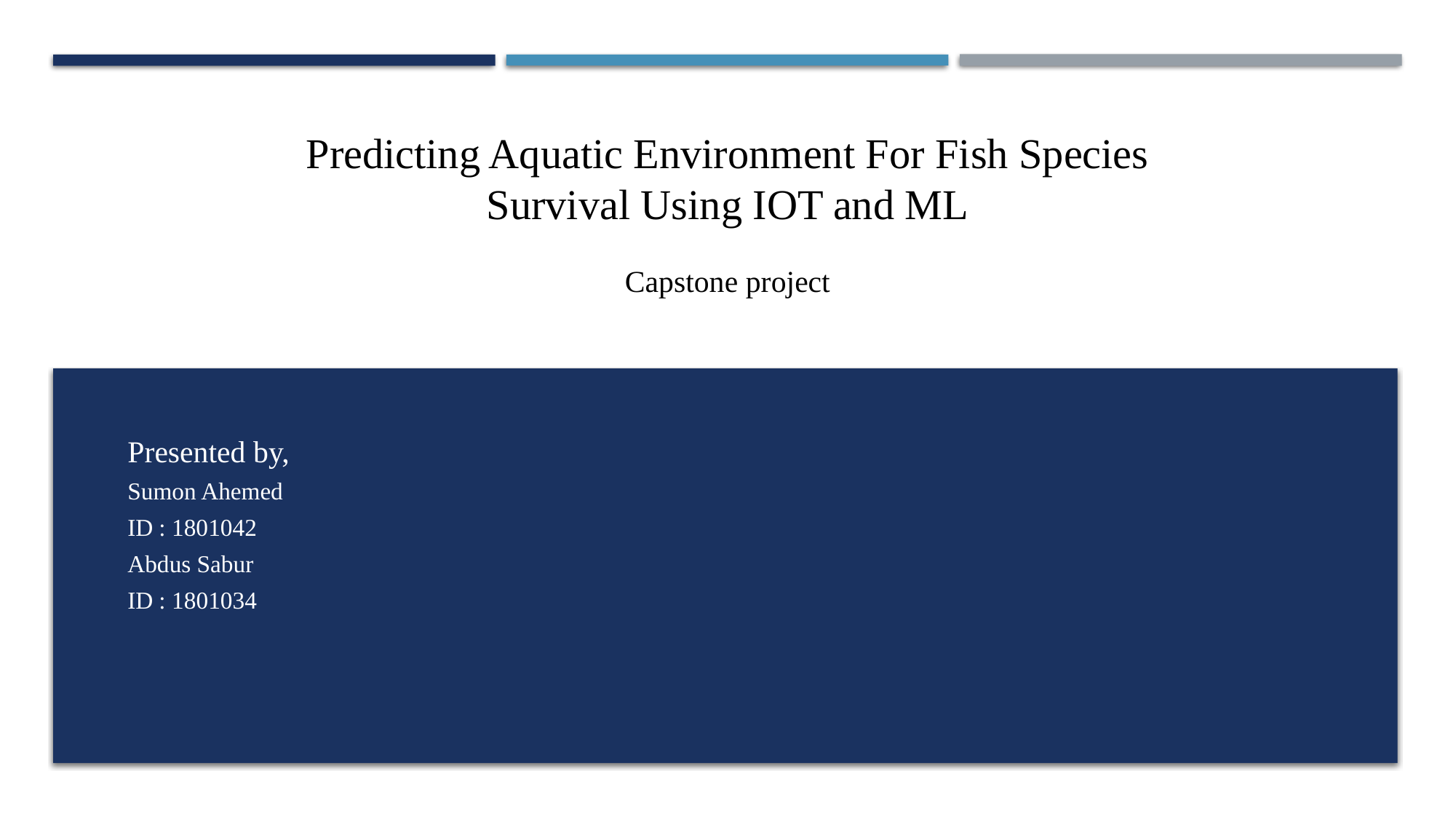

Predicting Aquatic Environment For Fish Species Survival Using IOT and ML
Capstone project
Presented by,
Sumon Ahemed
ID : 1801042
Abdus Sabur
ID : 1801034